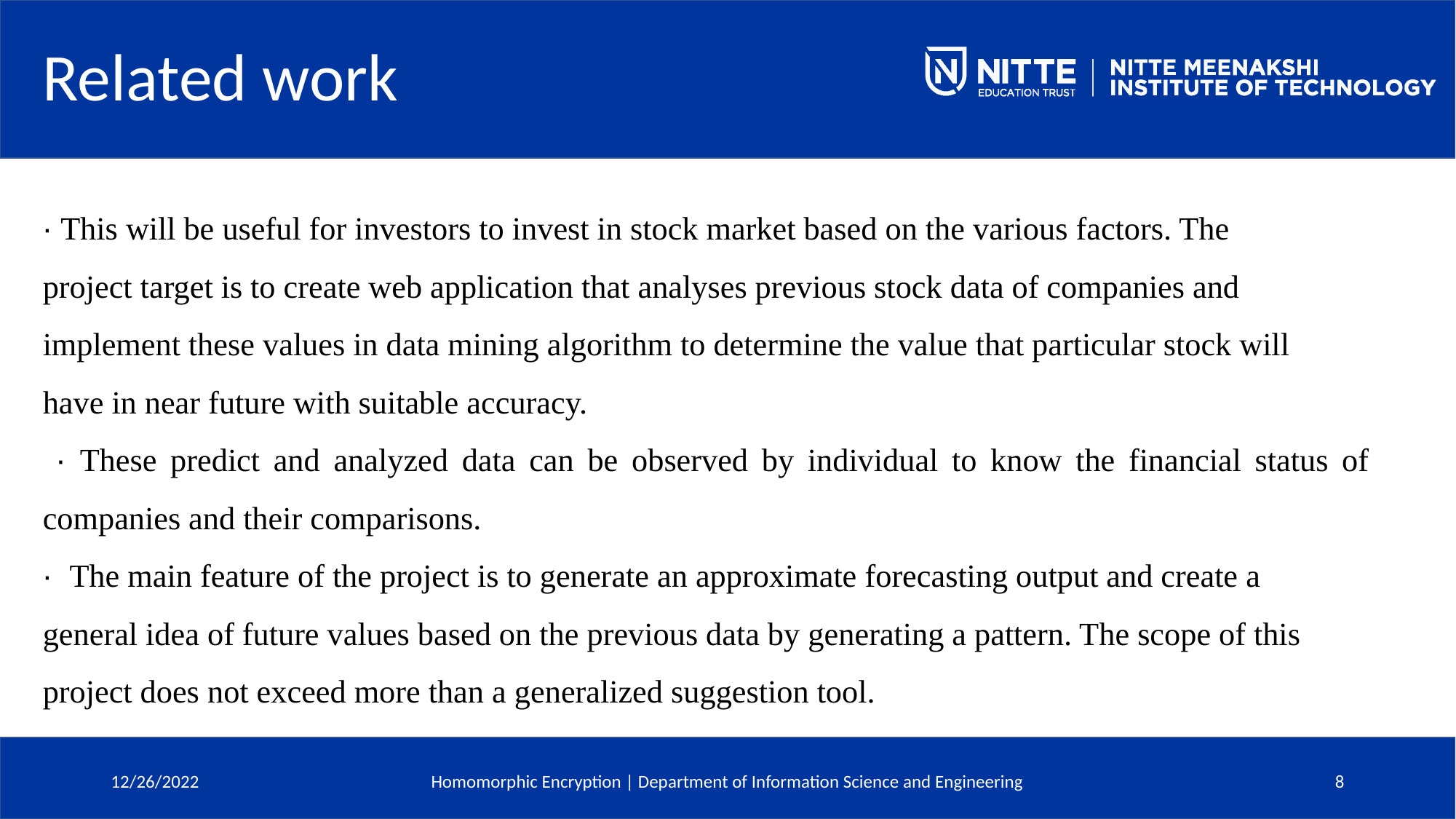

# Related work
∙ This will be useful for investors to invest in stock market based on the various factors. The
project target is to create web application that analyses previous stock data of companies and
implement these values in data mining algorithm to determine the value that particular stock will
have in near future with suitable accuracy.
 ∙ These predict and analyzed data can be observed by individual to know the financial status of companies and their comparisons.
∙  The main feature of the project is to generate an approximate forecasting output and create a
general idea of future values based on the previous data by generating a pattern. The scope of this
project does not exceed more than a generalized suggestion tool.
Homomorphic Encryption | Department of Information Science and Engineering
12/26/2022
8